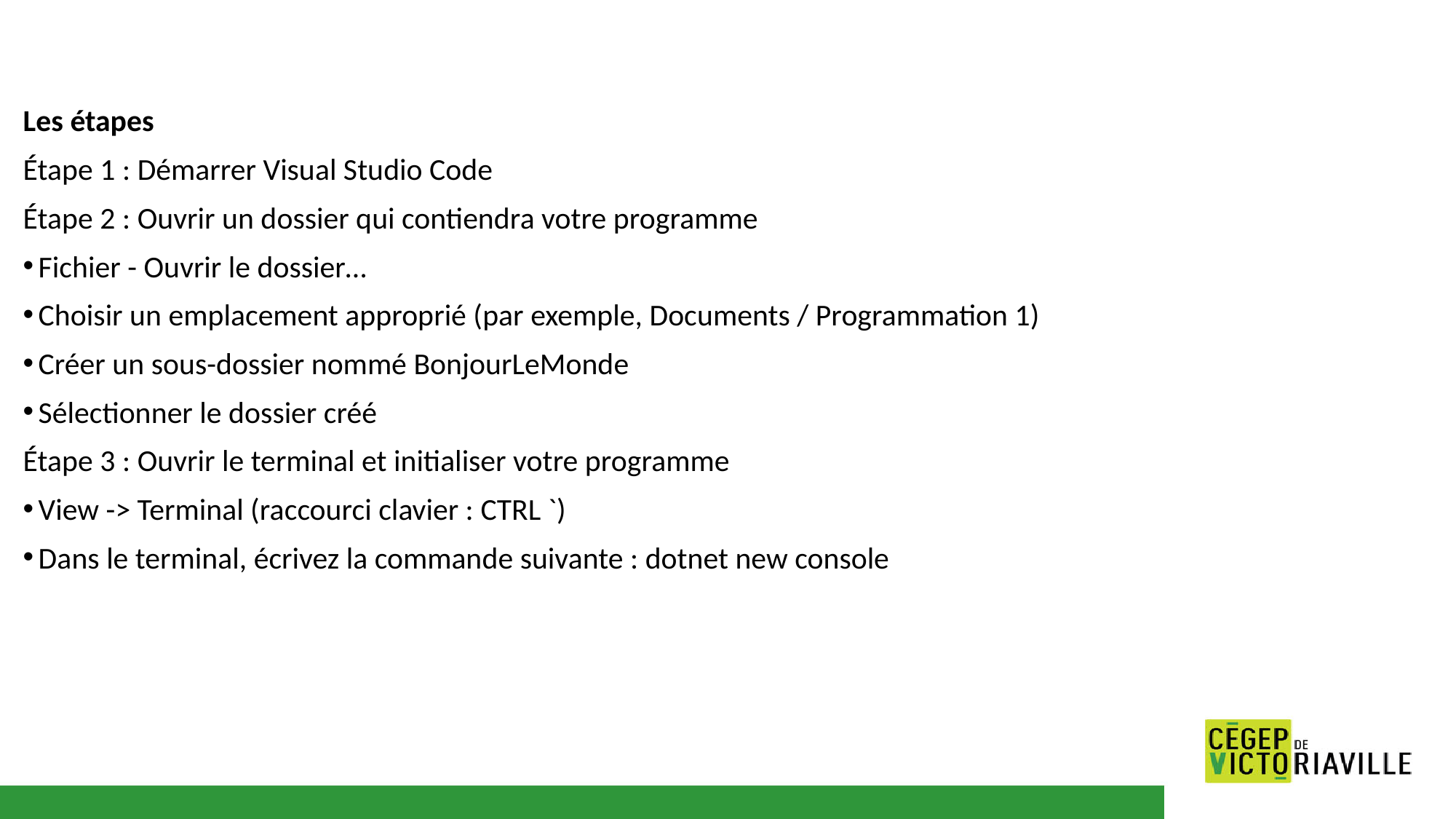

Les étapes
Étape 1 : Démarrer Visual Studio Code​
Étape 2 : Ouvrir un dossier qui contiendra votre programme​
Fichier - Ouvrir le dossier…​
Choisir un emplacement approprié (par exemple, Documents / Programmation 1)​
Créer un sous-dossier nommé BonjourLeMonde​
Sélectionner le dossier créé​
Étape 3 : Ouvrir le terminal et initialiser votre programme​
View -> Terminal (raccourci clavier : CTRL `)​
Dans le terminal, écrivez la commande suivante : dotnet new console​